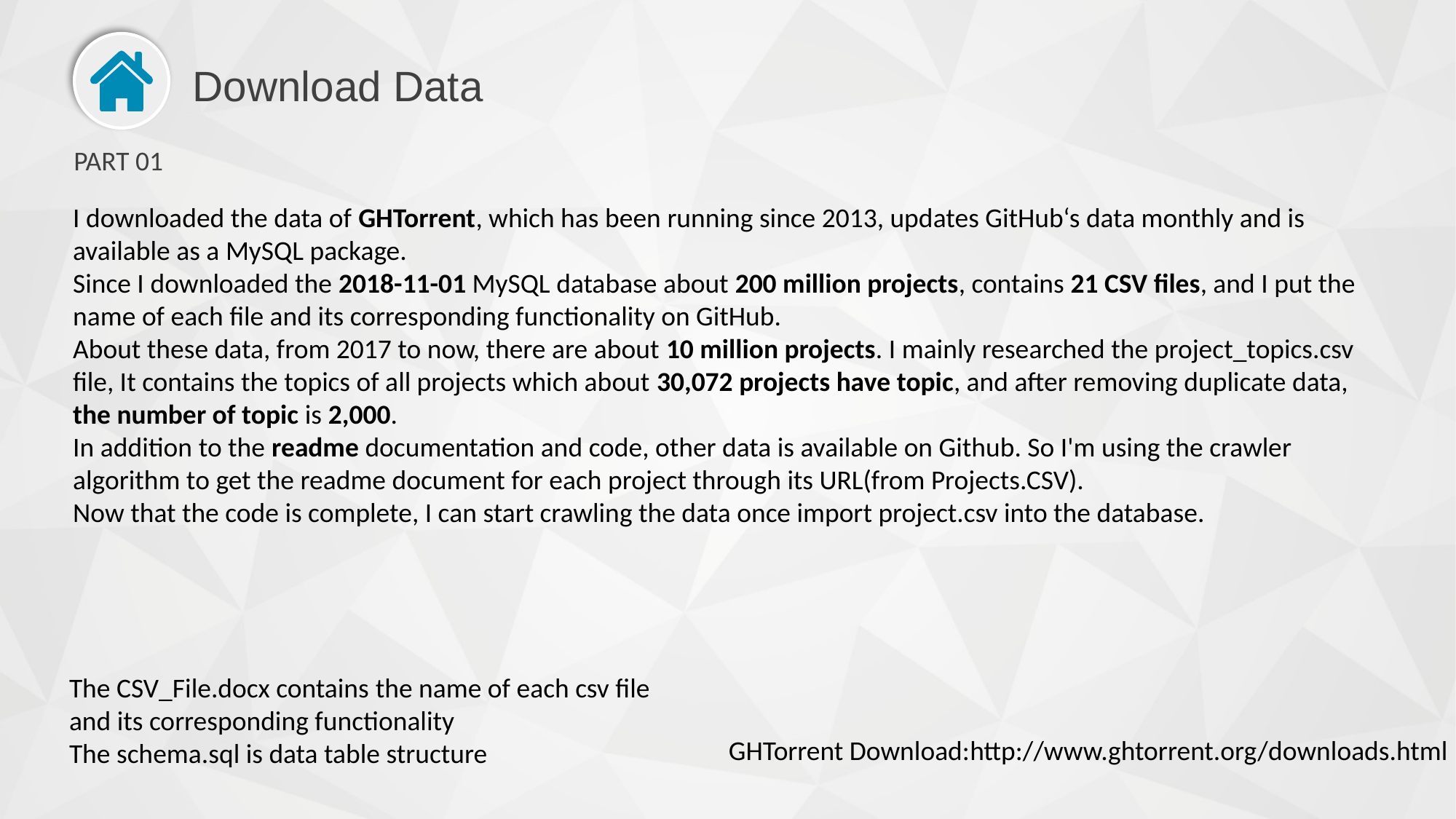

Download Data
PART 01
I downloaded the data of GHTorrent, which has been running since 2013, updates GitHub‘s data monthly and is available as a MySQL package.
Since I downloaded the 2018-11-01 MySQL database about 200 million projects, contains 21 CSV files, and I put the name of each file and its corresponding functionality on GitHub.
About these data, from 2017 to now, there are about 10 million projects. I mainly researched the project_topics.csv file, It contains the topics of all projects which about 30,072 projects have topic, and after removing duplicate data, the number of topic is 2,000.
In addition to the readme documentation and code, other data is available on Github. So I'm using the crawler algorithm to get the readme document for each project through its URL(from Projects.CSV).
Now that the code is complete, I can start crawling the data once import project.csv into the database.
The CSV_File.docx contains the name of each csv file and its corresponding functionality
The schema.sql is data table structure
GHTorrent Download:http://www.ghtorrent.org/downloads.html